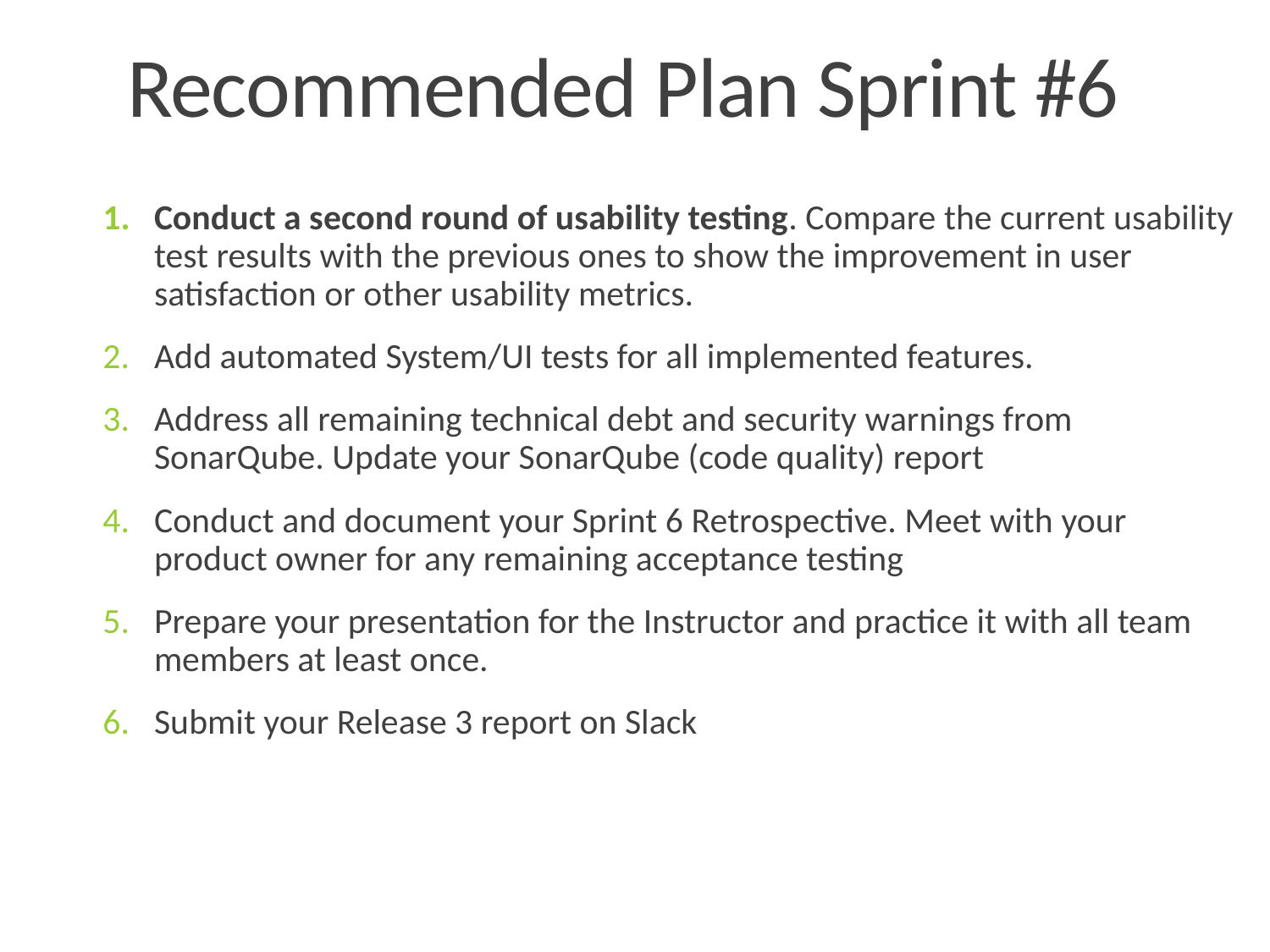

# Recommended Plan Sprint #6
Conduct a second round of usability testing. Compare the current usability test results with the previous ones to show the improvement in user satisfaction or other usability metrics.
Add automated System/UI tests for all implemented features.
Address all remaining technical debt and security warnings from SonarQube. Update your SonarQube (code quality) report
Conduct and document your Sprint 6 Retrospective. Meet with your product owner for any remaining acceptance testing
Prepare your presentation for the Instructor and practice it with all team members at least once.
Submit your Release 3 report on Slack
13